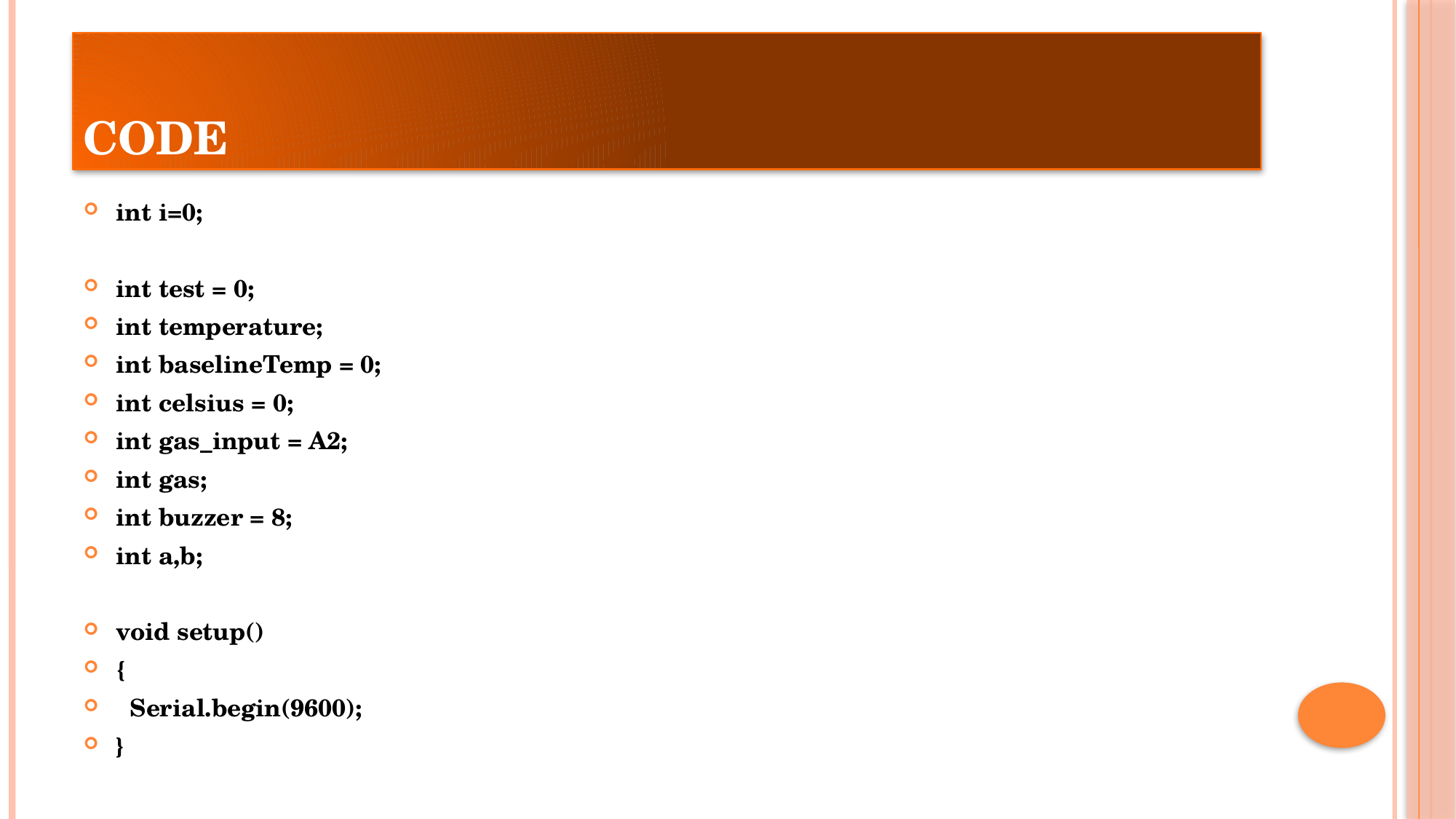

# Code
int i=0;

int test = 0;
int temperature;
int baselineTemp = 0;
int celsius = 0;
int gas_input = A2;
int gas;
int buzzer = 8;
int a,b;

void setup()
{
  Serial.begin(9600);
}